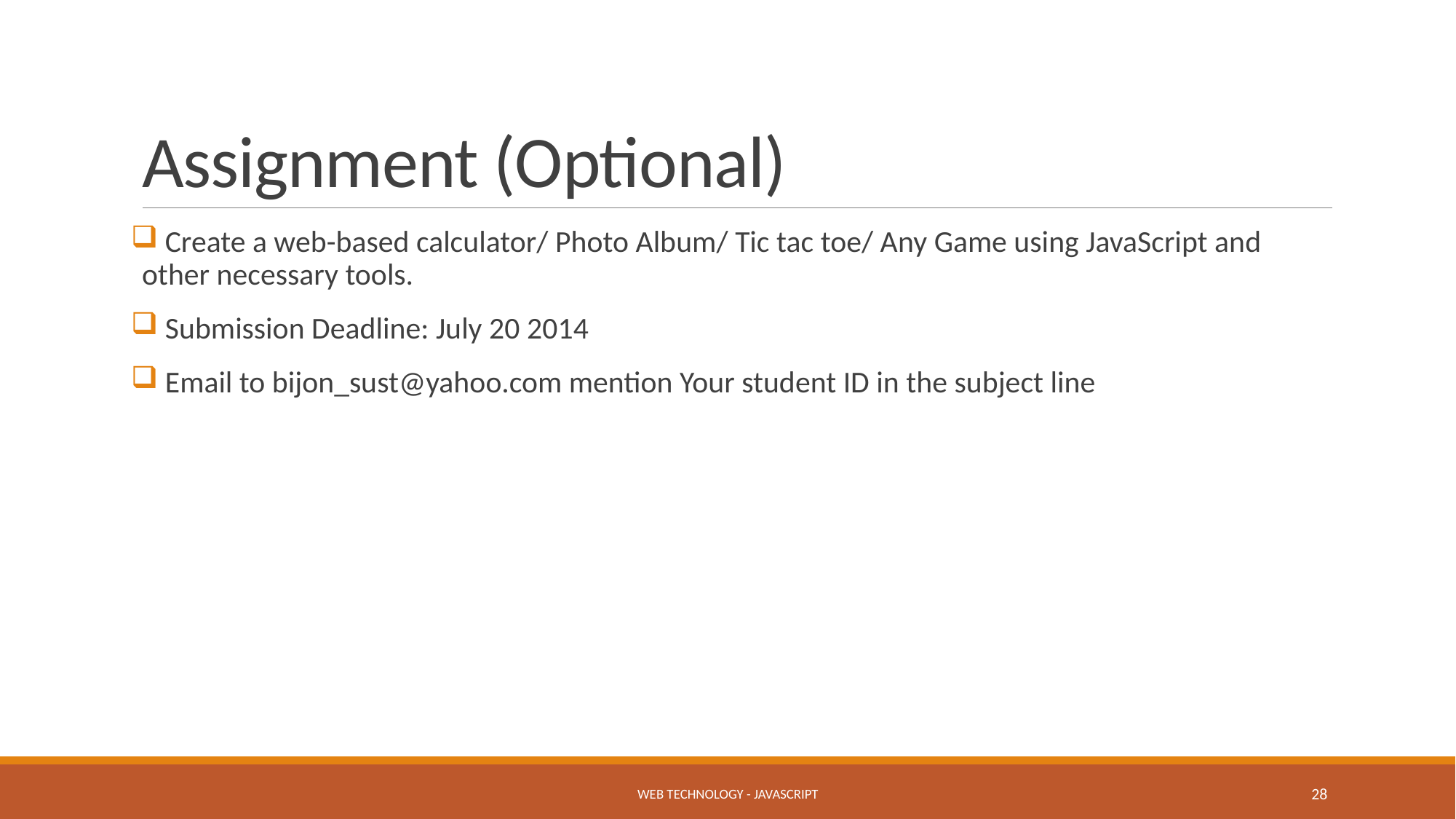

# Assignment (Optional)
 Create a web-based calculator/ Photo Album/ Tic tac toe/ Any Game using JavaScript and other necessary tools.
 Submission Deadline: July 20 2014
 Email to bijon_sust@yahoo.com mention Your student ID in the subject line

Web Technology - JavaScript
28